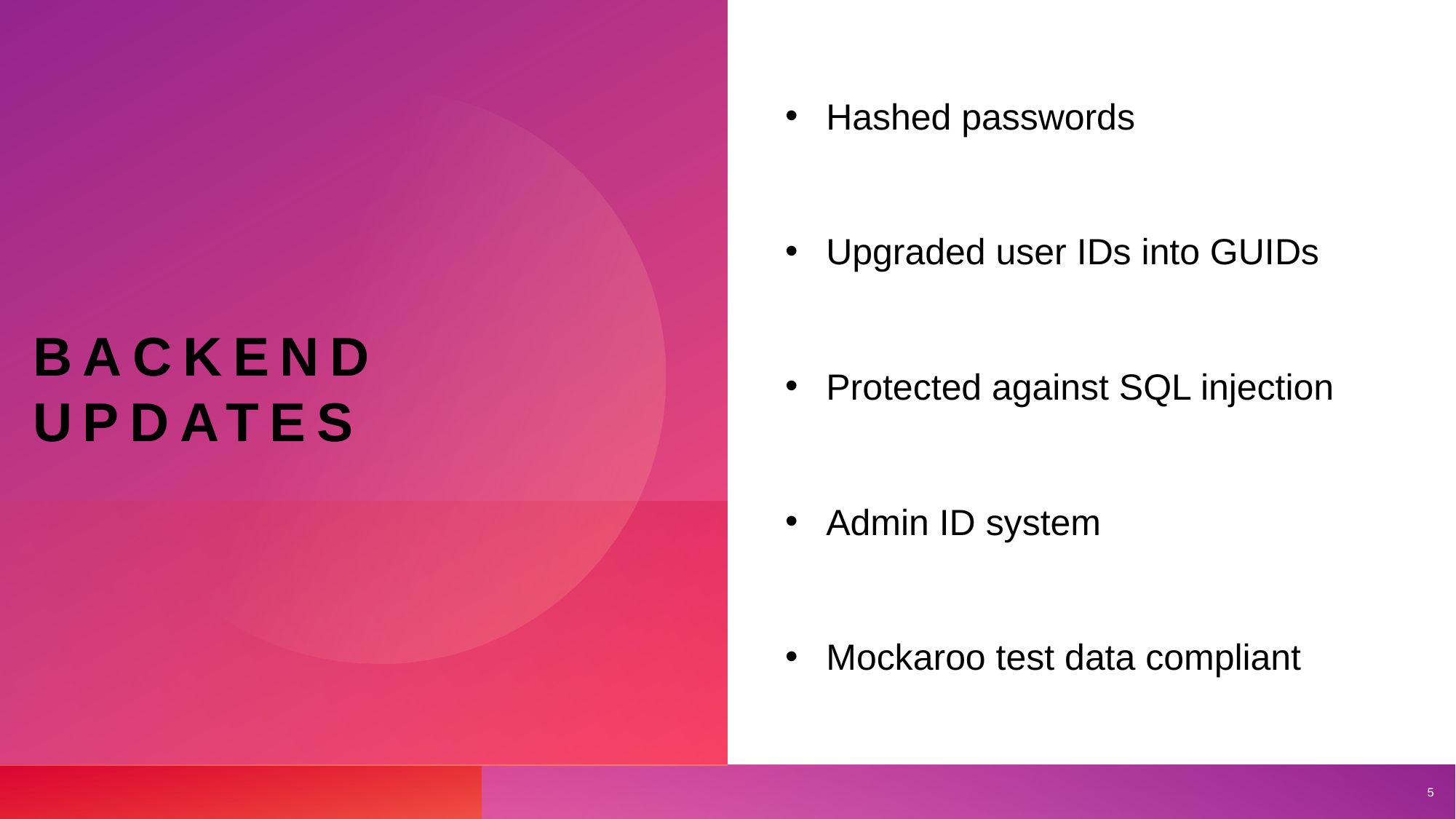

# Backend updates
Hashed passwords

Upgraded user IDs into GUIDs

Protected against SQL injection

Admin ID system

Mockaroo test data compliant
5